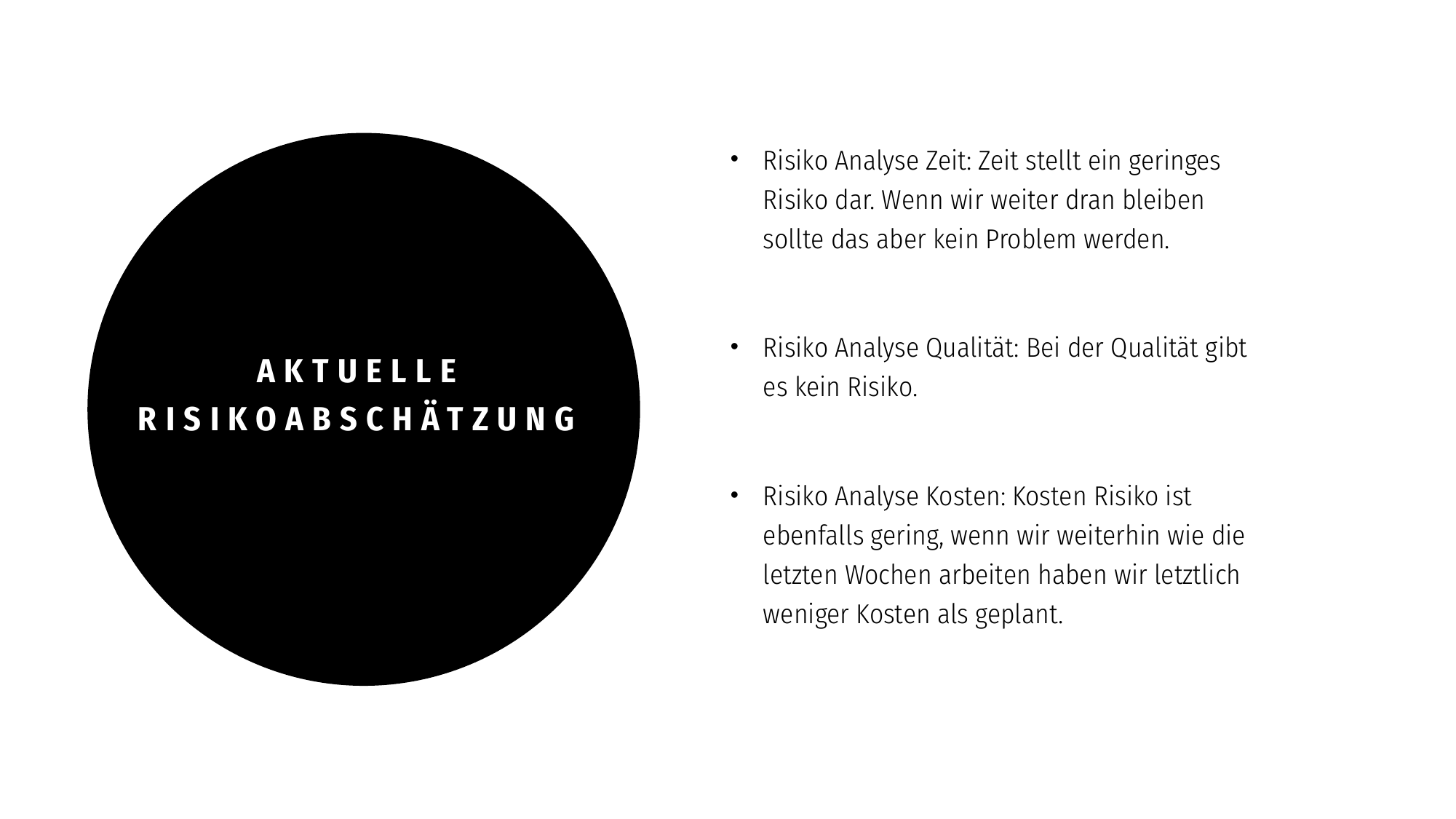

Risiko Analyse Zeit: Zeit stellt ein geringes Risiko dar. Wenn wir weiter dran bleiben sollte das aber kein Problem werden.

Risiko Analyse Qualität: Bei der Qualität gibt es kein Risiko.

Risiko Analyse Kosten: Kosten Risiko ist ebenfalls gering, wenn wir weiterhin wie die letzten Wochen arbeiten haben wir letztlich weniger Kosten als geplant.

# Aktuelle Risikoabschätzung